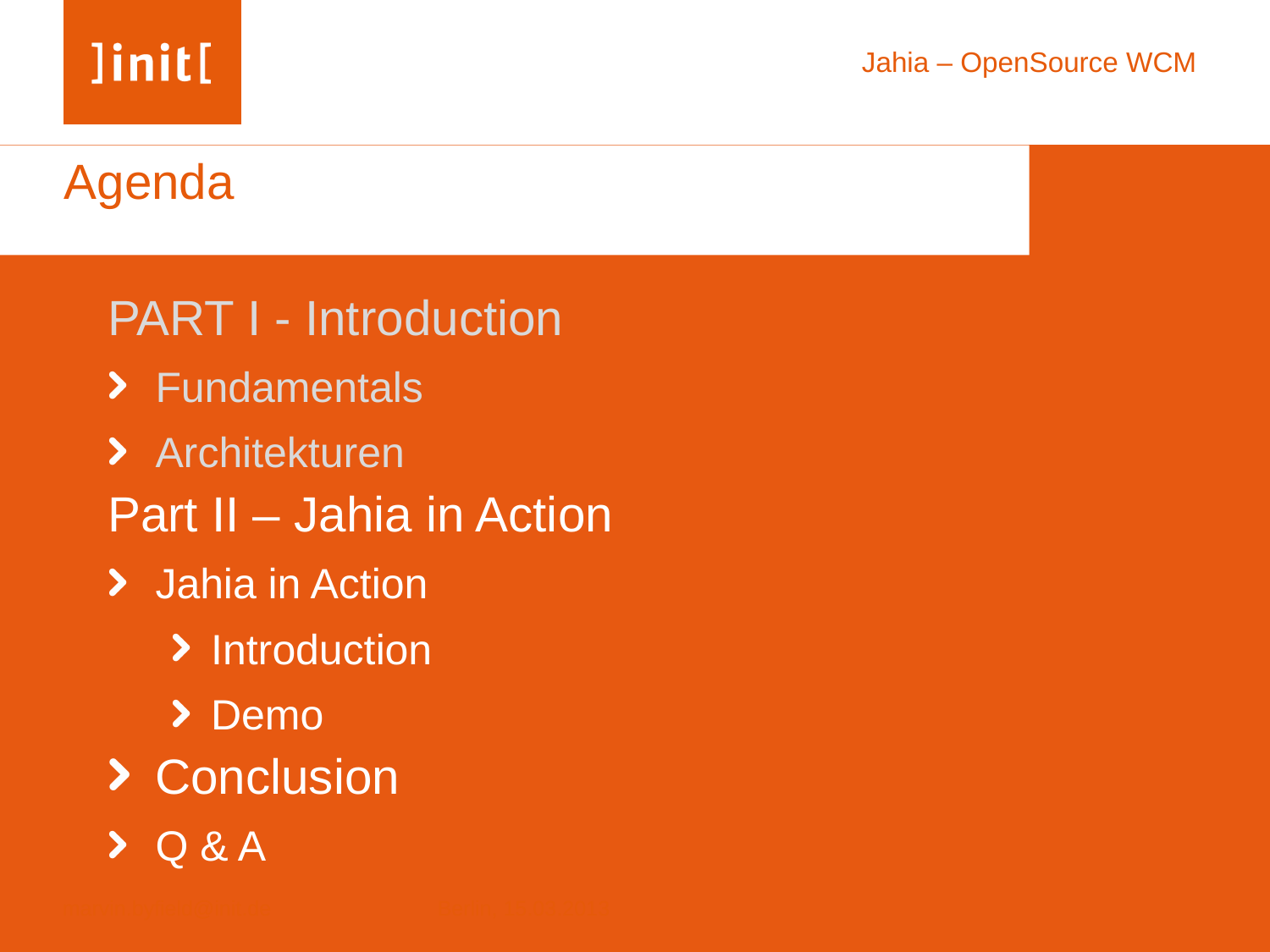

PART I - Introduction
Fundamentals
Architekturen
Part II – Jahia in Action
Jahia in Action
Introduction
Demo
Conclusion
Q & A
Berlin, 15.03.2013
marvin.byfield@init.de